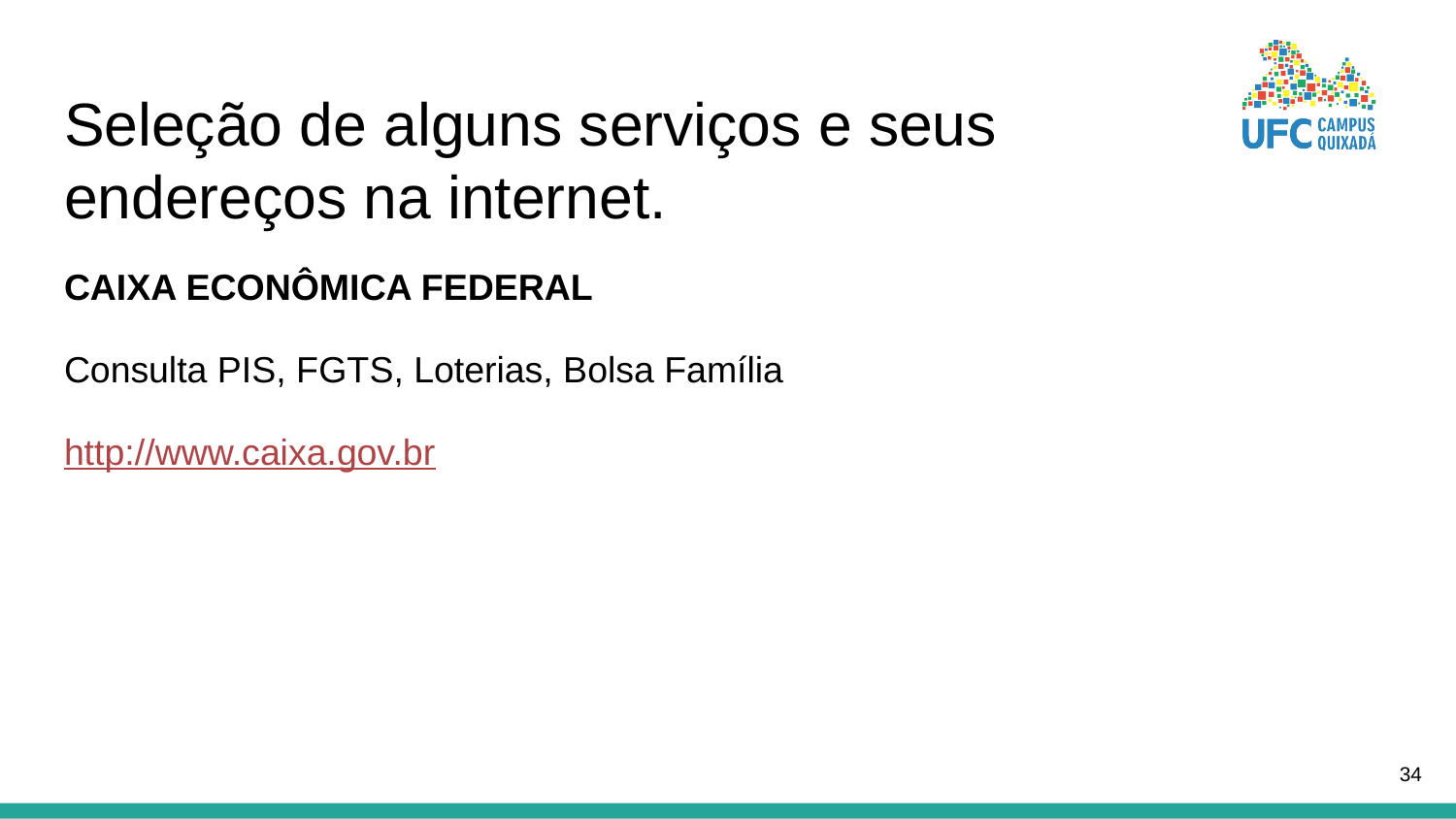

# Seleção de alguns serviços e seus
endereços na internet.
CAIXA ECONÔMICA FEDERAL
Consulta PIS, FGTS, Loterias, Bolsa Família
http://www.caixa.gov.br

34